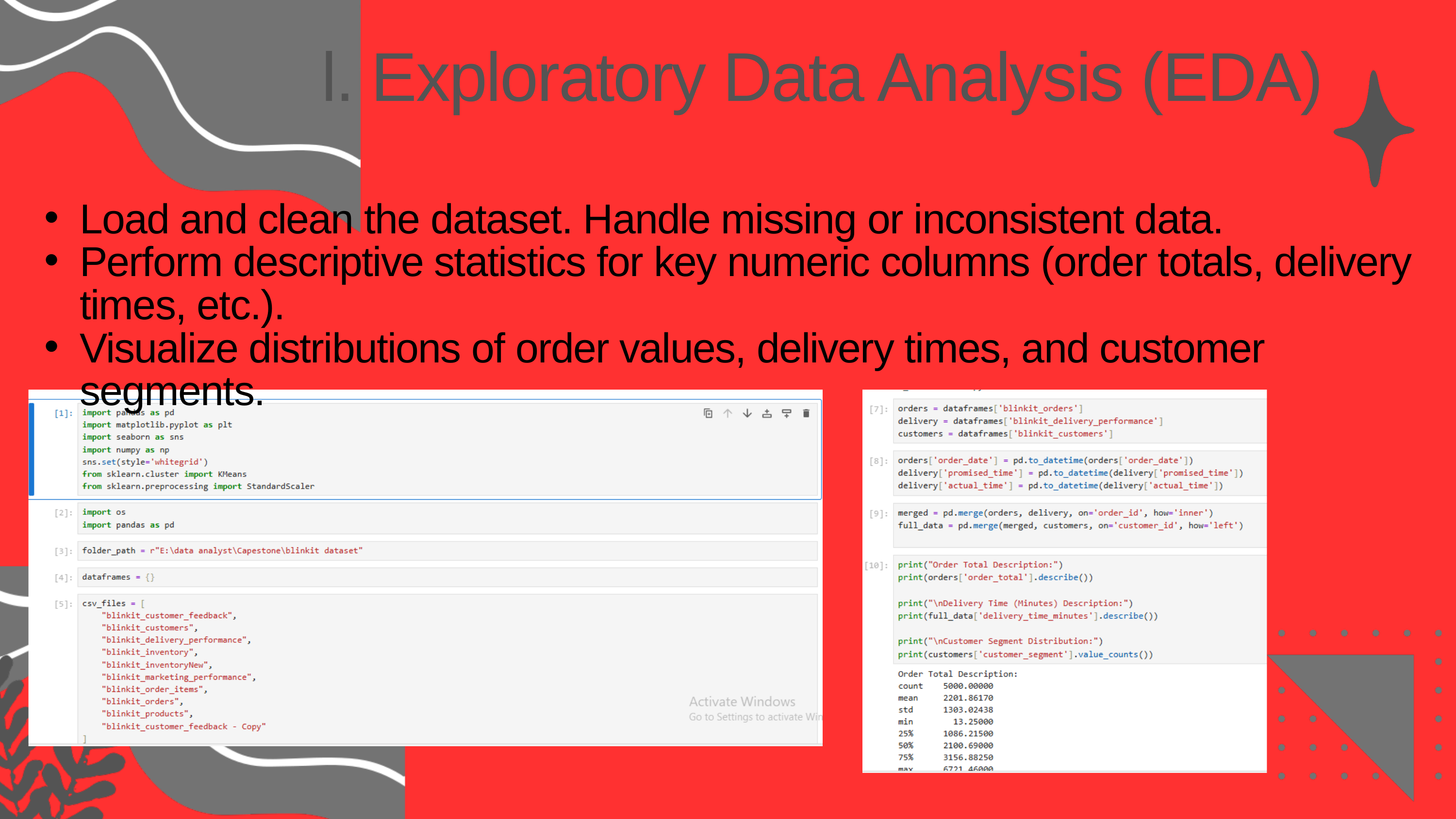

l. Exploratory Data Analysis (EDA)

Load and clean the dataset. Handle missing or inconsistent data.
Perform descriptive statistics for key numeric columns (order totals, delivery times, etc.).
Visualize distributions of order values, delivery times, and customer segments.